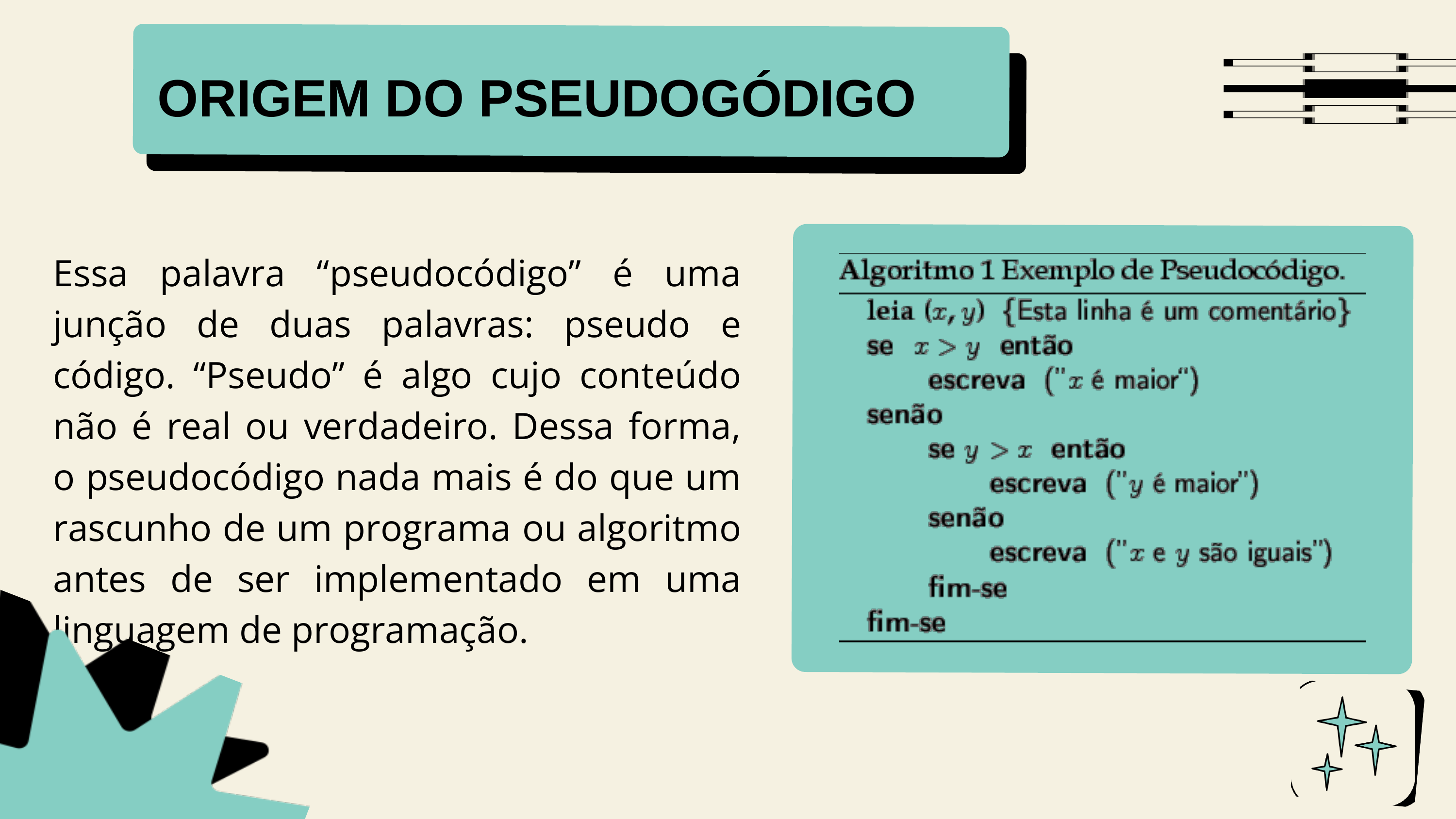

ORIGEM DO PSEUDOGÓDIGO

Essa palavra “pseudocódigo” é uma junção de duas palavras: pseudo e código. “Pseudo” é algo cujo conteúdo não é real ou verdadeiro. Dessa forma, o pseudocódigo nada mais é do que um rascunho de um programa ou algoritmo antes de ser implementado em uma linguagem de programação.